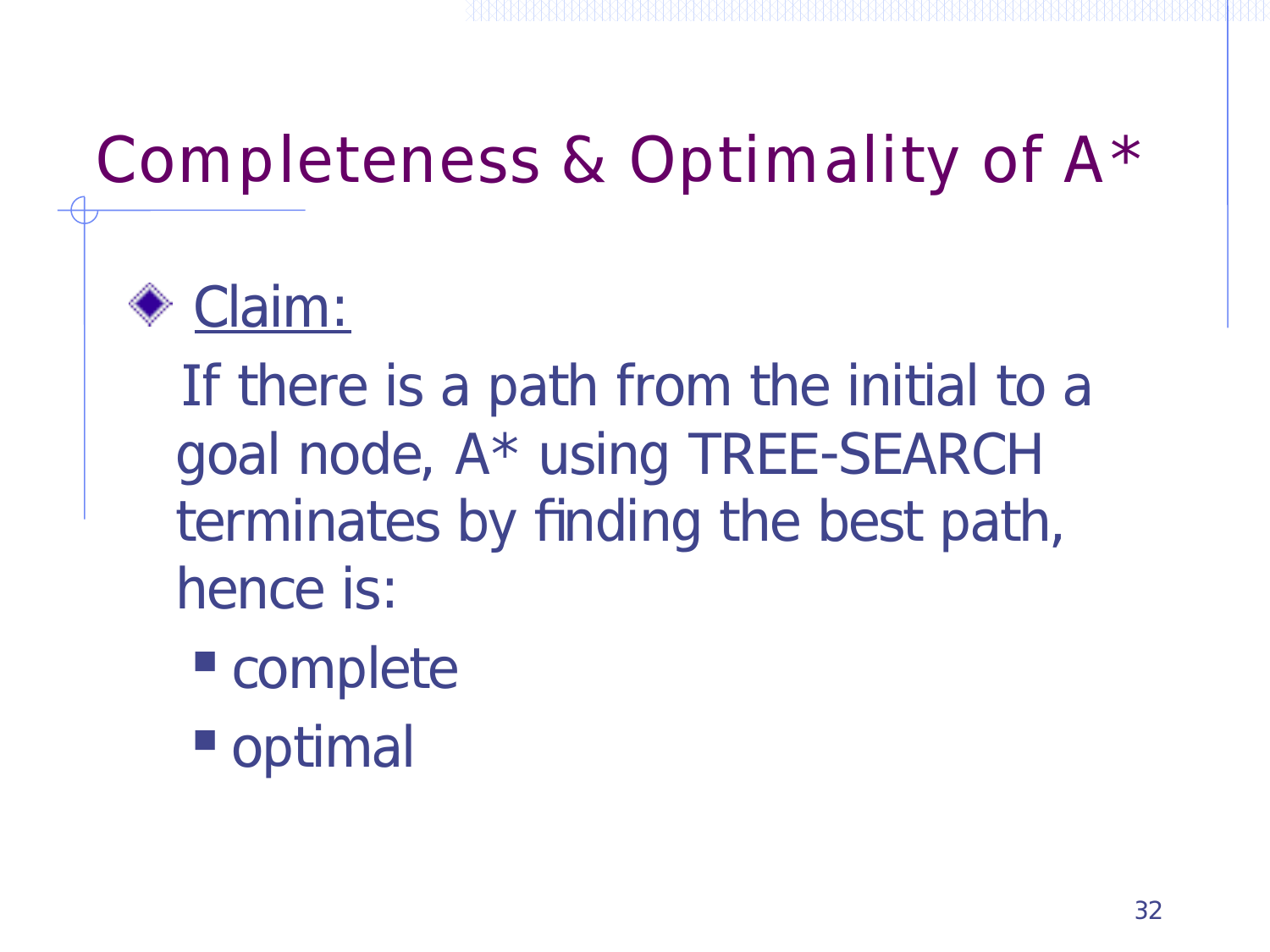

# Completeness & Optimality of A*
 Claim:
   If there is a path from the initial to a goal node, A* using TREE-SEARCH terminates by finding the best path, hence is:
complete
optimal

32